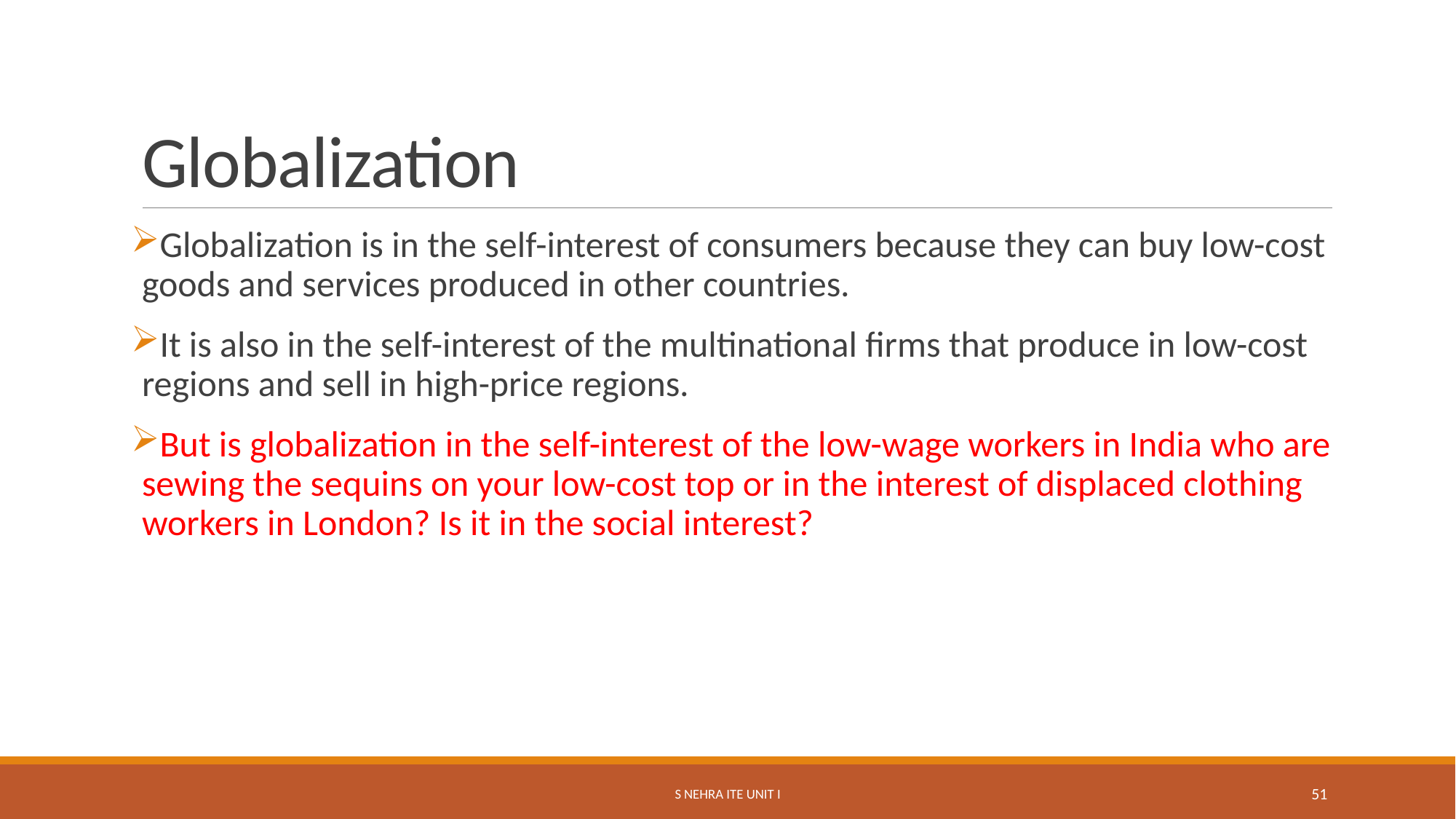

# Globalization
Globalization is in the self-interest of consumers because they can buy low-cost goods and services produced in other countries.
It is also in the self-interest of the multinational firms that produce in low-cost regions and sell in high-price regions.
But is globalization in the self-interest of the low-wage workers in India who are sewing the sequins on your low-cost top or in the interest of displaced clothing workers in London? Is it in the social interest?
S Nehra ITE Unit I
51